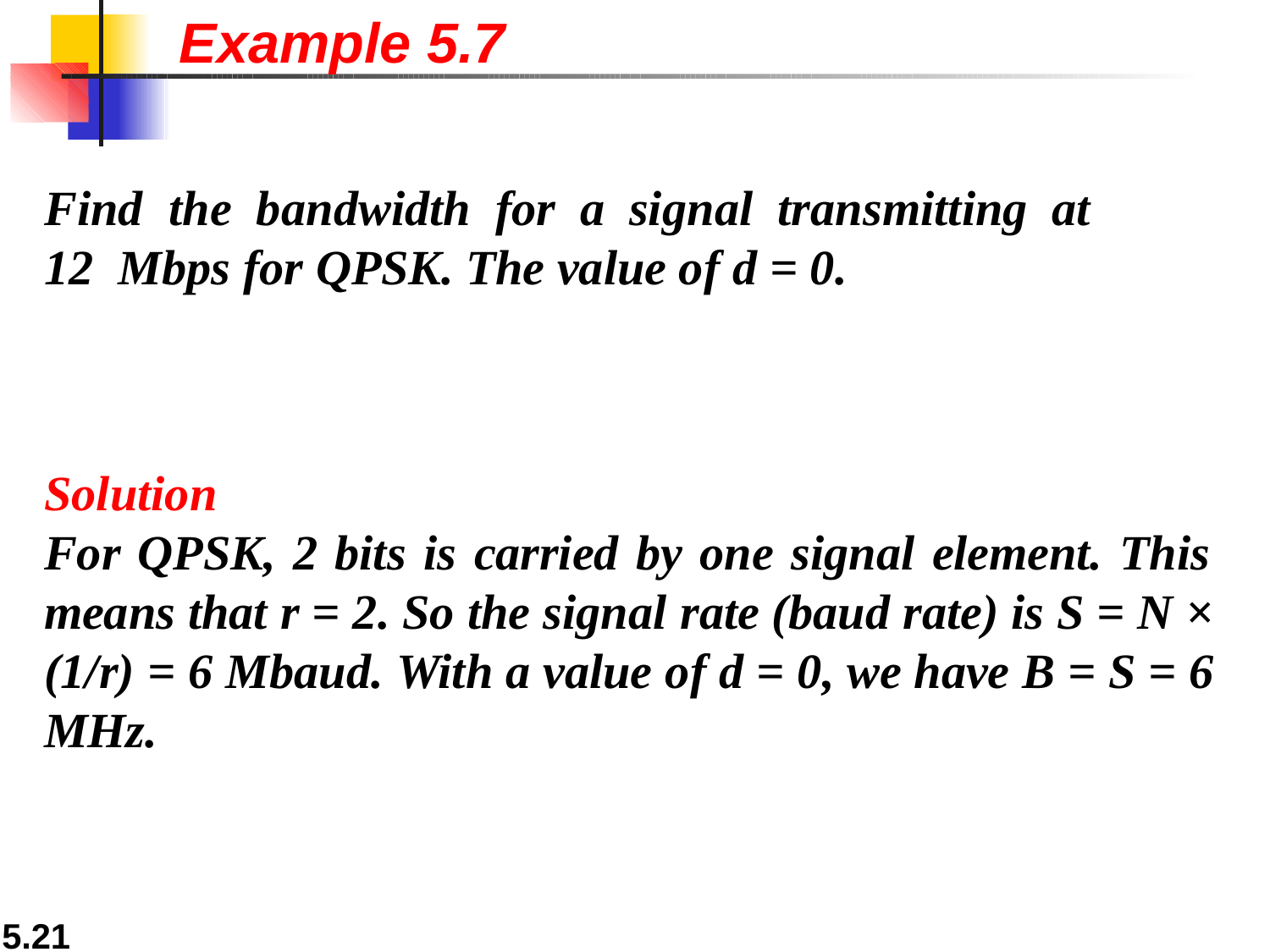

# Example 5.7
Find	the	bandwidth	for	a	signal	transmitting	at	12  Mbps for QPSK. The value of d = 0.
Solution
For QPSK, 2 bits is carried by one signal element. This  means that r = 2. So the signal rate (baud rate) is S = N ×  (1/r) = 6 Mbaud. With a value of d = 0, we have B = S = 6  MHz.
5.21